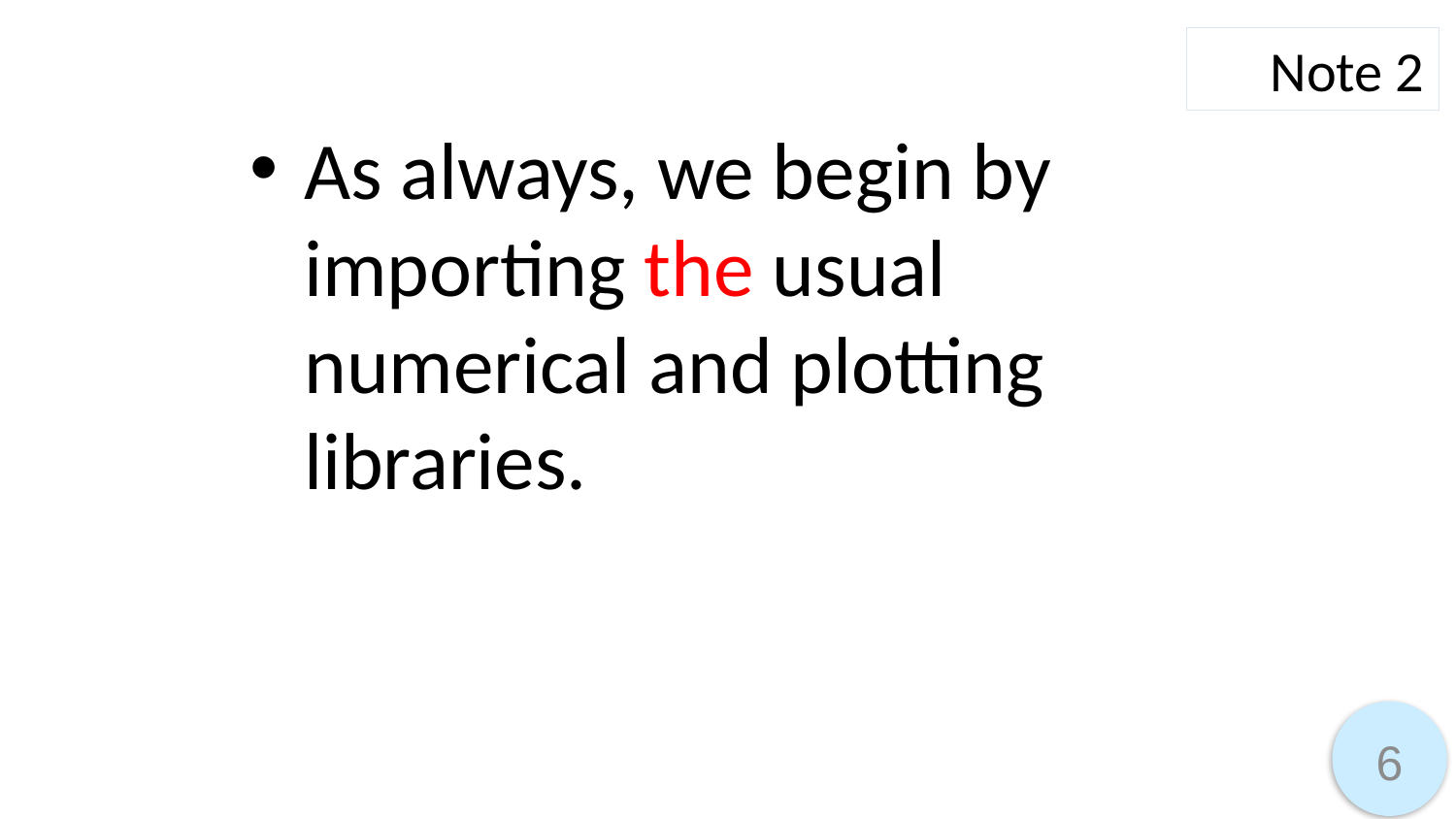

Note 2
As always, we begin by importing the usual numerical and plotting libraries.
6